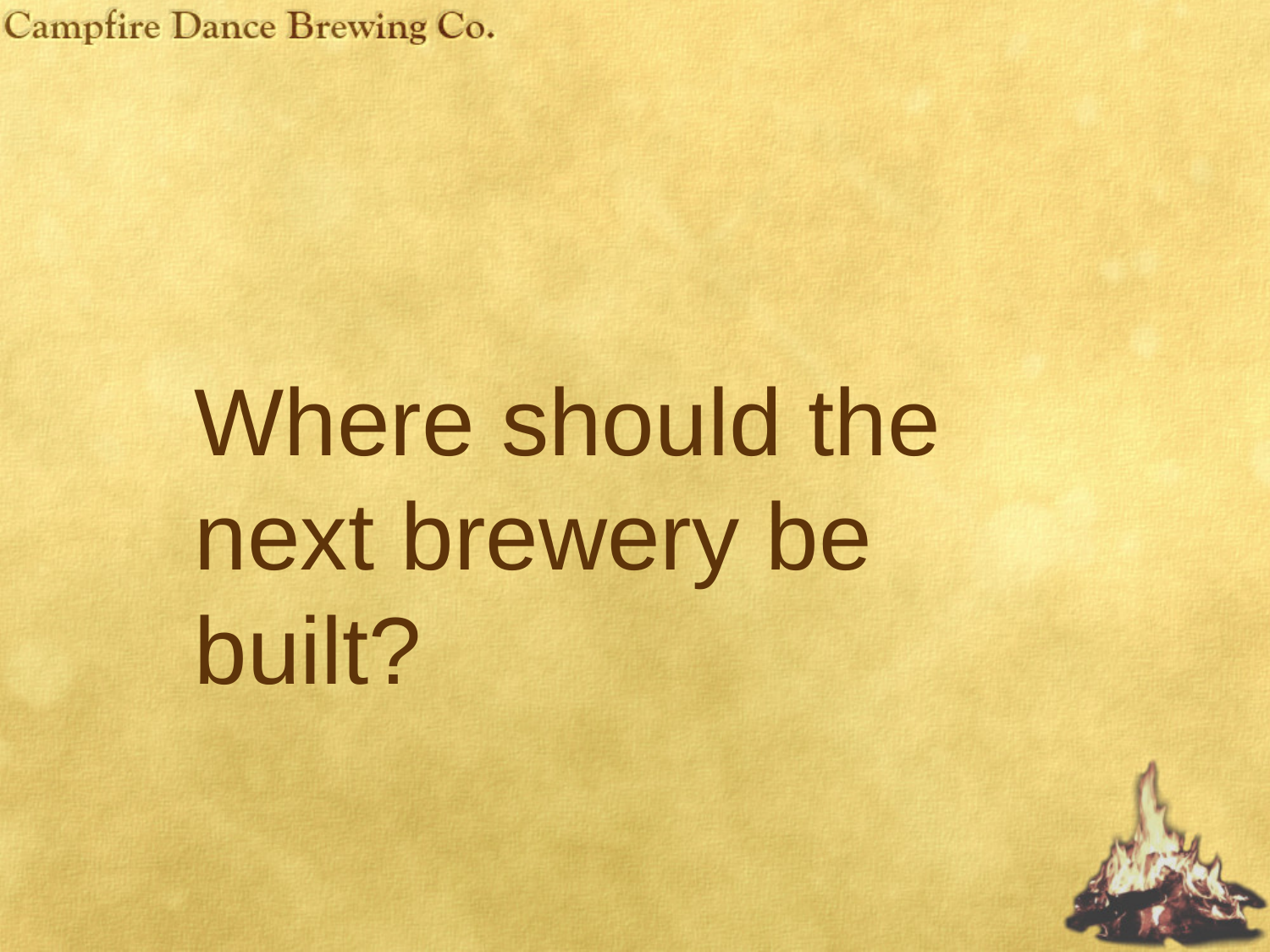

Where should the next brewery be built?